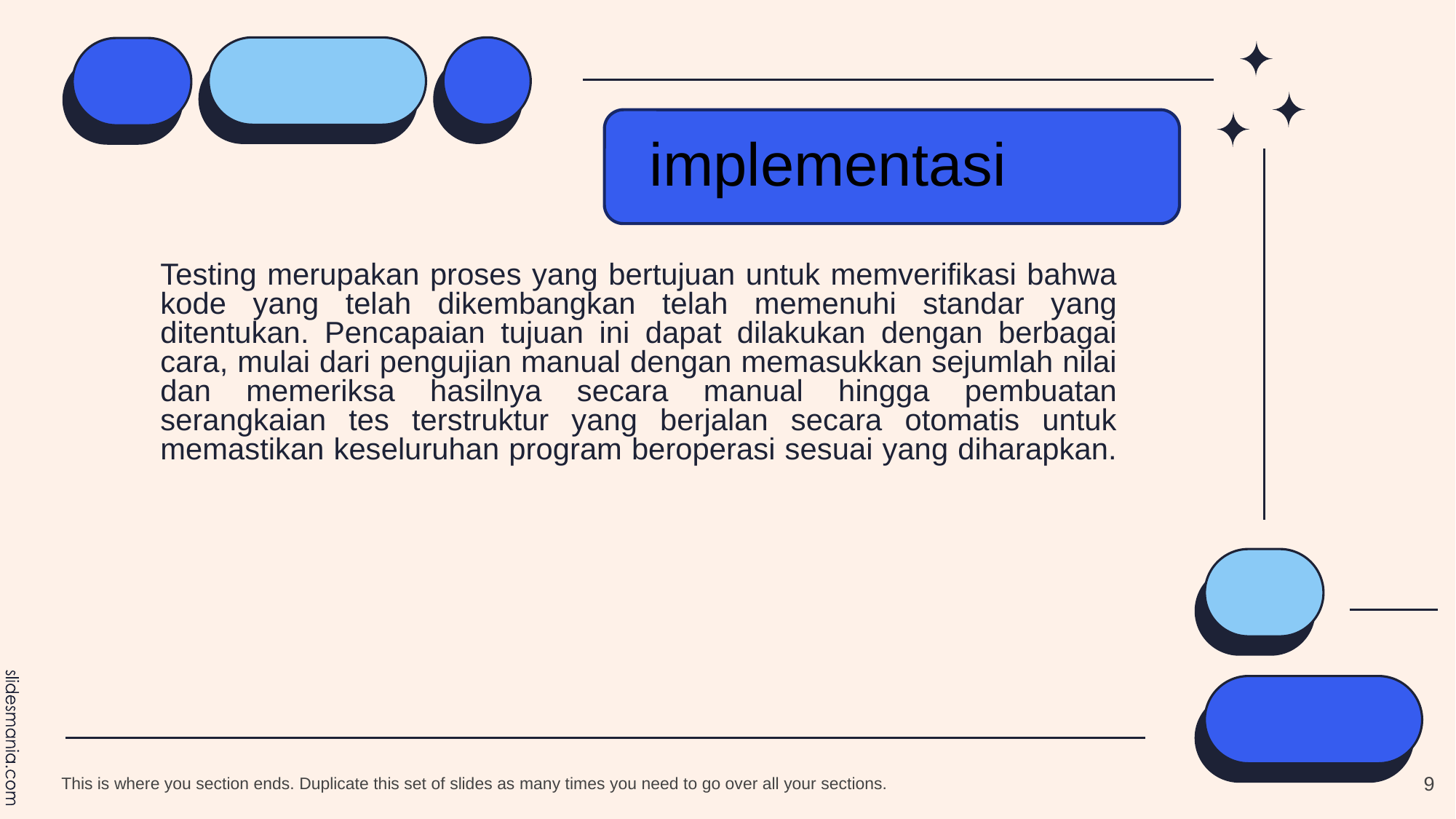

implementasi
# Testing merupakan proses yang bertujuan untuk memverifikasi bahwa kode yang telah dikembangkan telah memenuhi standar yang ditentukan. Pencapaian tujuan ini dapat dilakukan dengan berbagai cara, mulai dari pengujian manual dengan memasukkan sejumlah nilai dan memeriksa hasilnya secara manual hingga pembuatan serangkaian tes terstruktur yang berjalan secara otomatis untuk memastikan keseluruhan program beroperasi sesuai yang diharapkan.
This is where you section ends. Duplicate this set of slides as many times you need to go over all your sections.
9